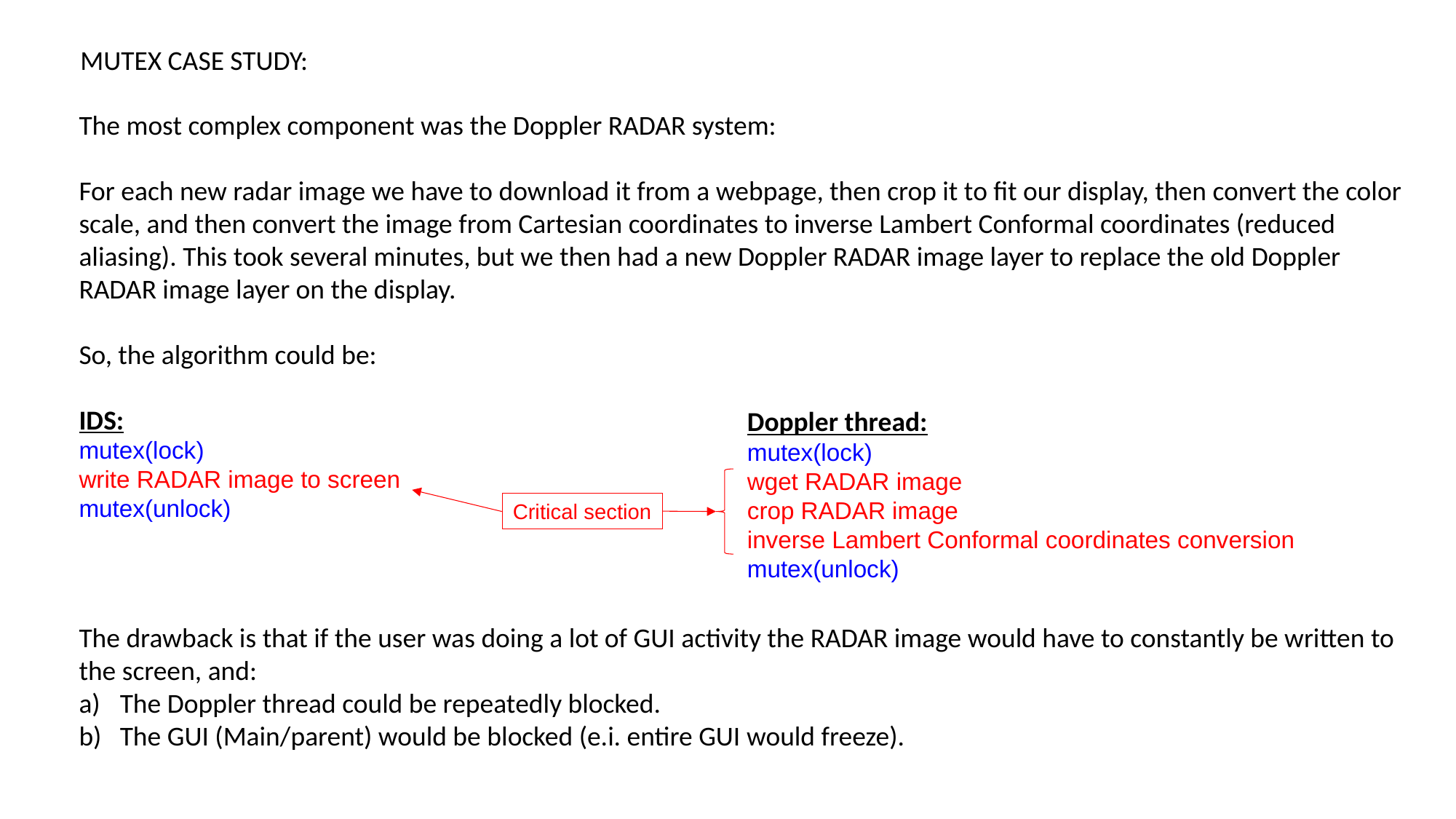

MUTEX CASE STUDY:
The most complex component was the Doppler RADAR system:

For each new radar image we have to download it from a webpage, then crop it to fit our display, then convert the color scale, and then convert the image from Cartesian coordinates to inverse Lambert Conformal coordinates (reduced aliasing). This took several minutes, but we then had a new Doppler RADAR image layer to replace the old Doppler RADAR image layer on the display.

So, the algorithm could be:

IDS:
mutex(lock)
write RADAR image to screen
mutex(unlock)

The drawback is that if the user was doing a lot of GUI activity the RADAR image would have to constantly be written to the screen, and:
The Doppler thread could be repeatedly blocked.
The GUI (Main/parent) would be blocked (e.i. entire GUI would freeze).
Doppler thread:
mutex(lock)
wget RADAR image
crop RADAR image
inverse Lambert Conformal coordinates conversion
mutex(unlock)

Critical section